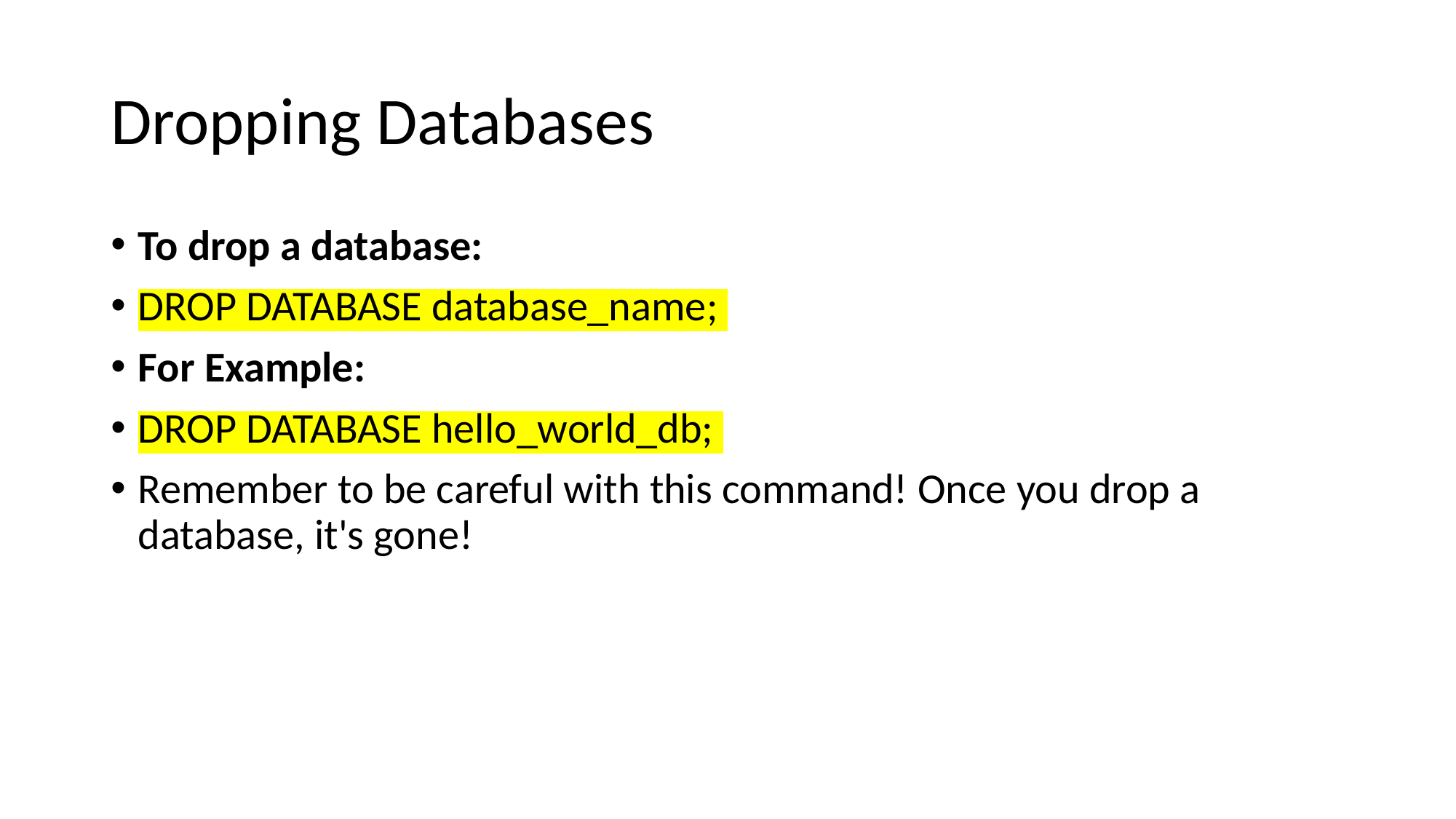

# Dropping Databases
To drop a database:
DROP DATABASE database_name;
For Example:
DROP DATABASE hello_world_db;
Remember to be careful with this command! Once you drop a database, it's gone!